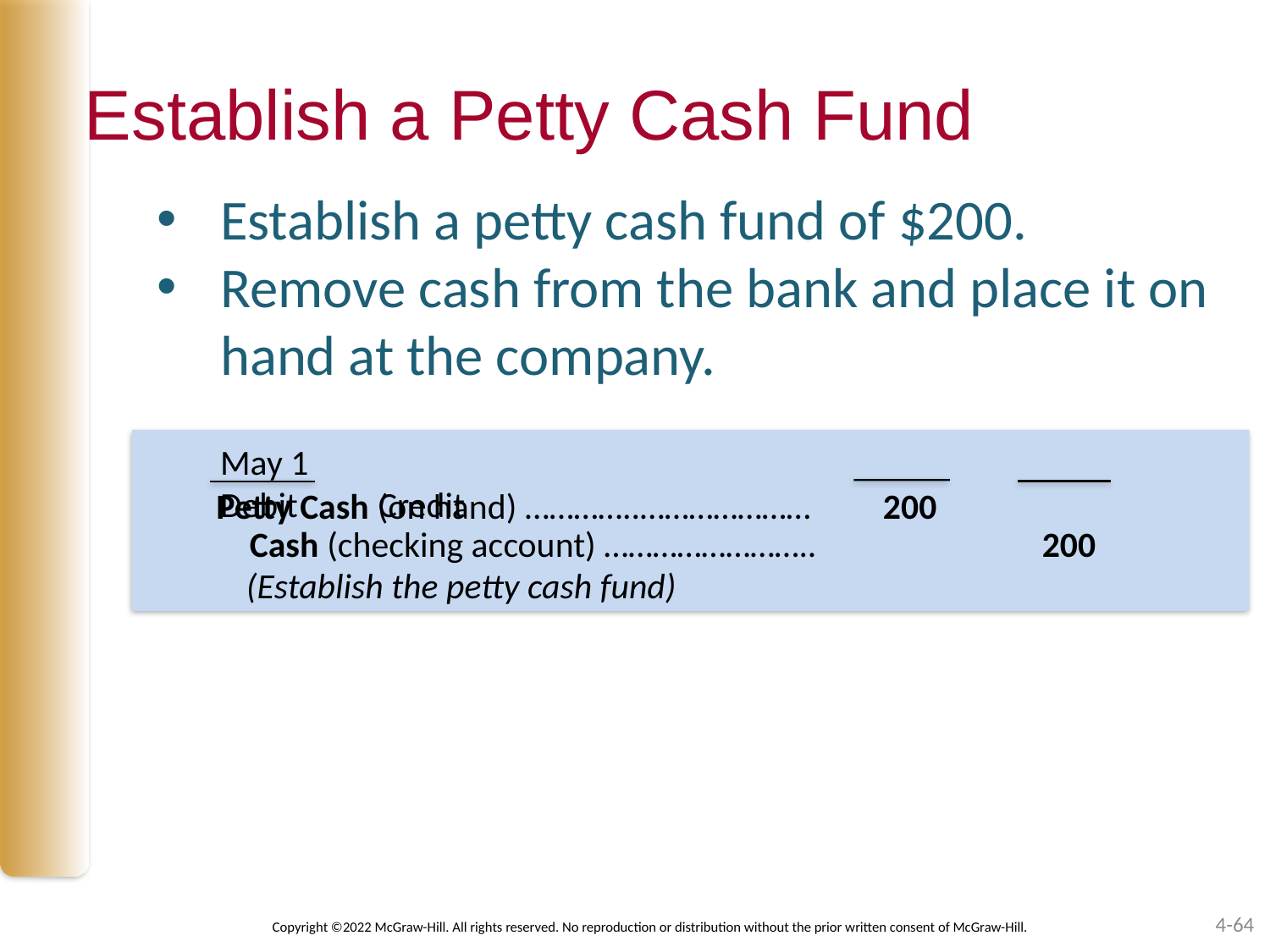

Establish a Petty Cash Fund
Establish a petty cash fund of $200.
Remove cash from the bank and place it on hand at the company.

May 1							                 Debit          Credit
Cash (checking account) ……………………..                            200
(Establish the petty cash fund)
Petty Cash (on hand) …………..…………………         200
4-64
Copyright ©2022 McGraw-Hill. All rights reserved. No reproduction or distribution without the prior written consent of McGraw-Hill.